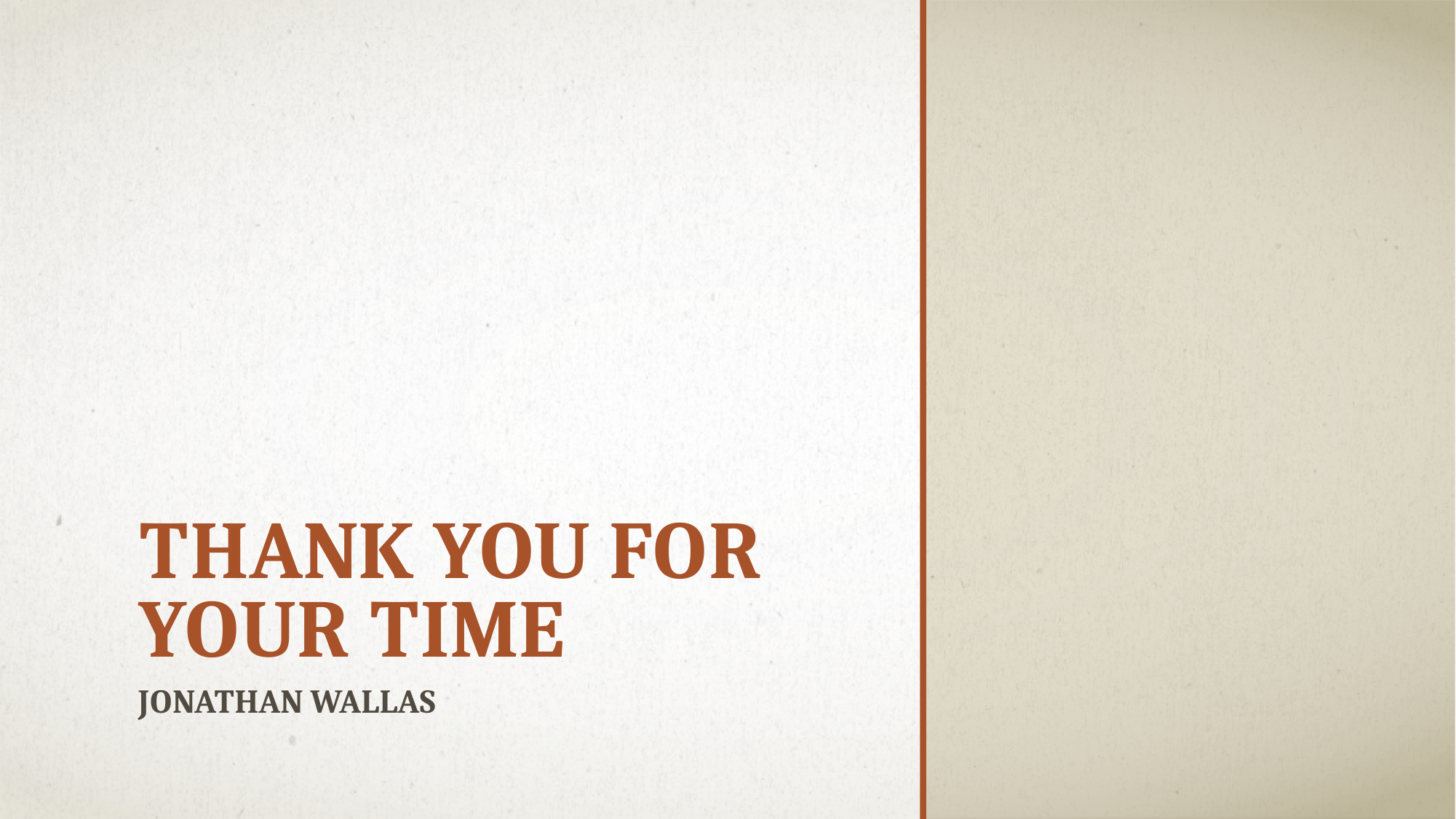

# Thank you for your time
Jonathan wallas